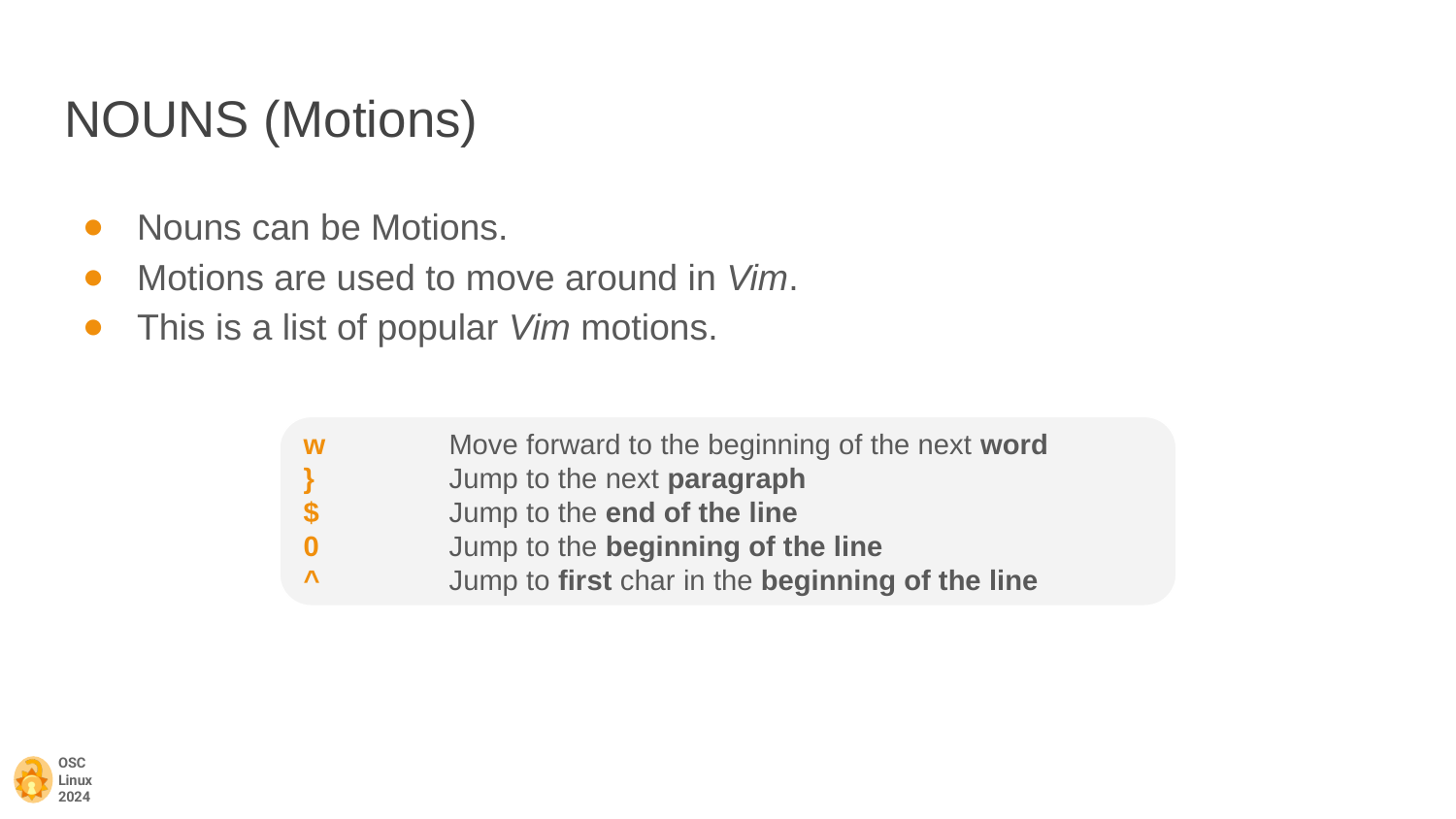

# NOUNS (Motions)
Nouns can be Motions.
Motions are used to move around in Vim.
This is a list of popular Vim motions.
w 	Move forward to the beginning of the next word
} 	Jump to the next paragraph
$ 	Jump to the end of the line
0 	Jump to the beginning of the line
^ 	Jump to first char in the beginning of the line